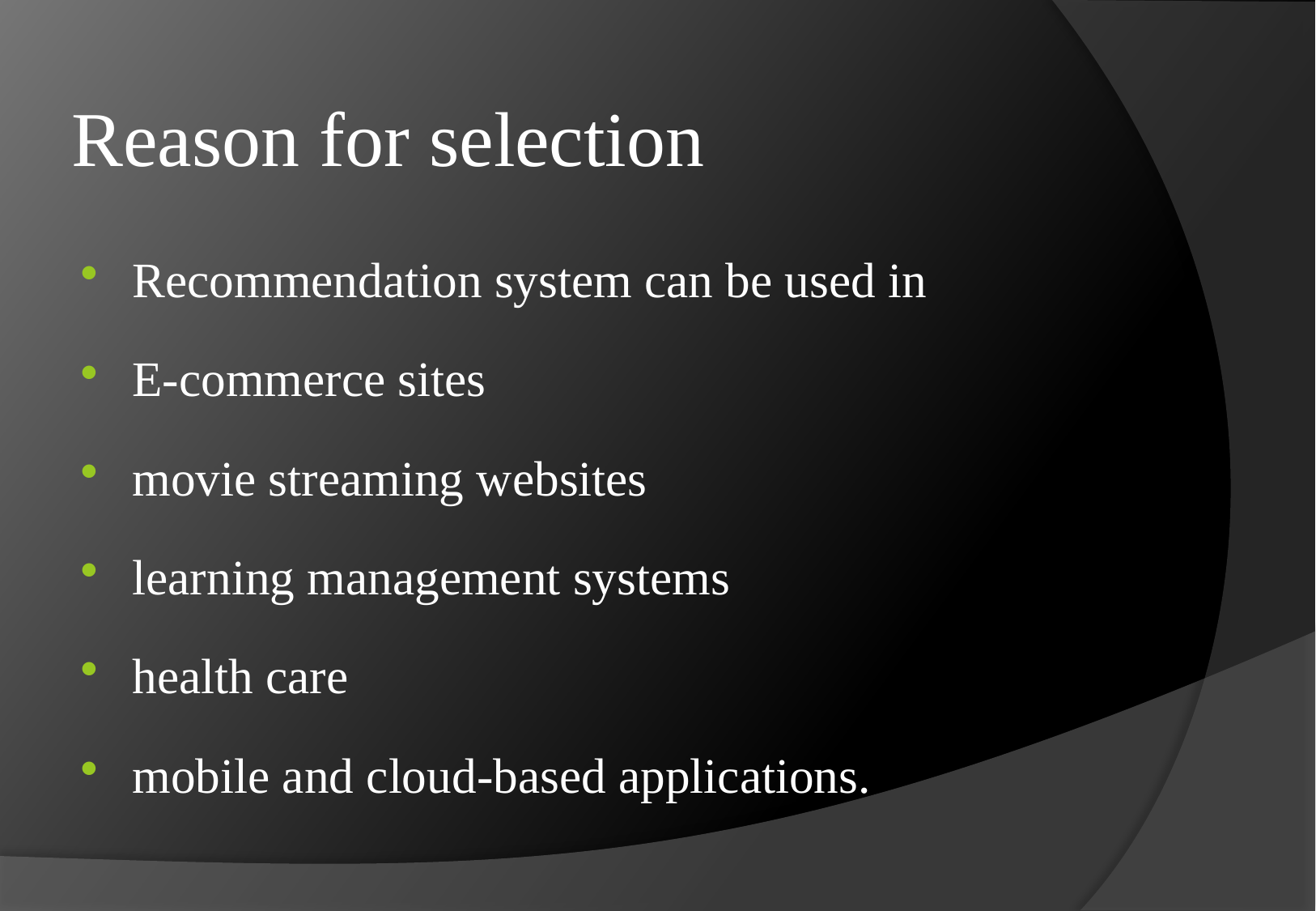

# Reason for selection
Recommendation system can be used in
E-commerce sites
movie streaming websites
learning management systems
health care
mobile and cloud-based applications.